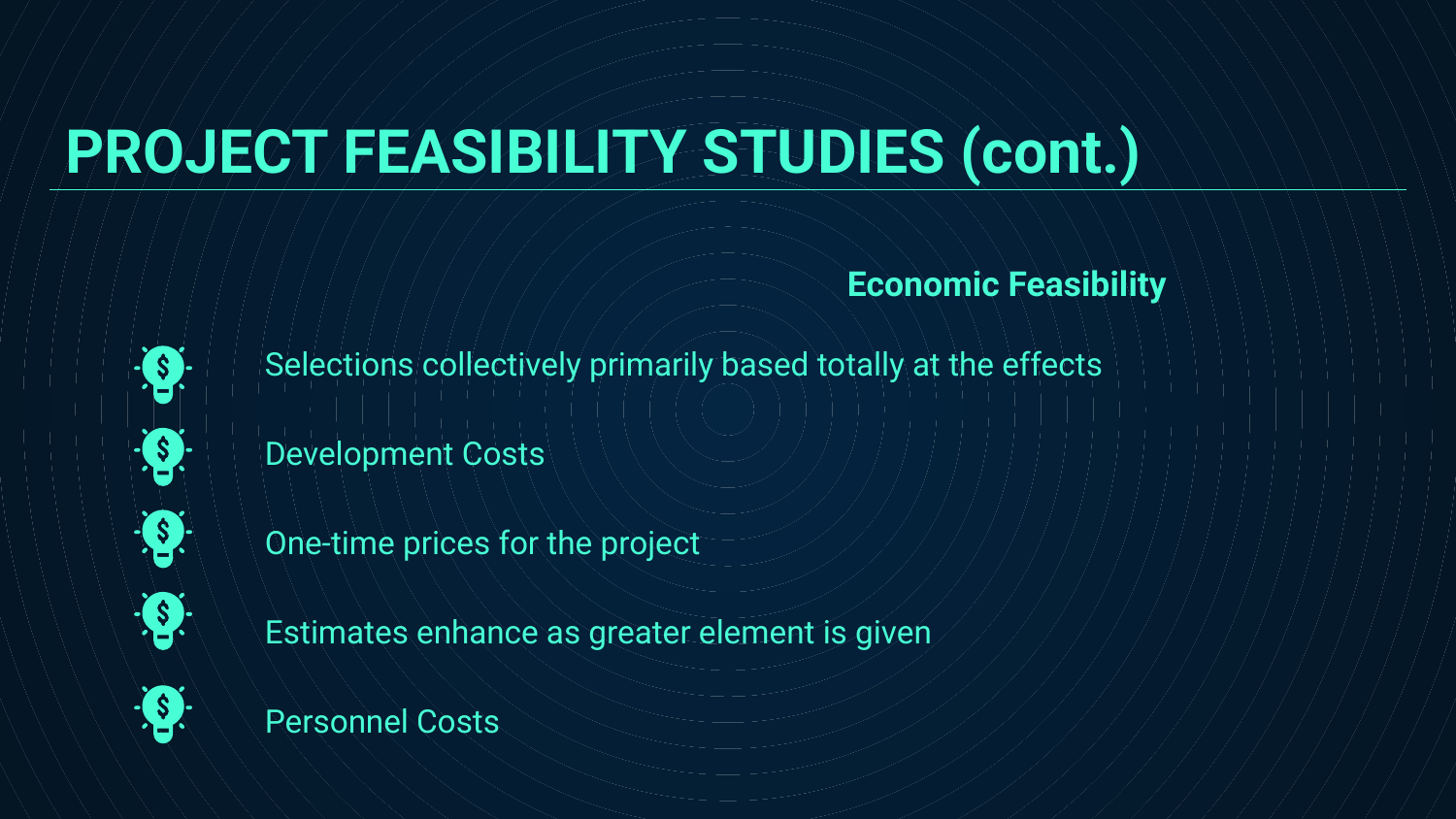

PROJECT FEASIBILITY STUDIES (cont.)
    				Economic Feasibility

Selections collectively primarily based totally at the effects

Development Costs

One-time prices for the project

Estimates enhance as greater element is given

Personnel Costs